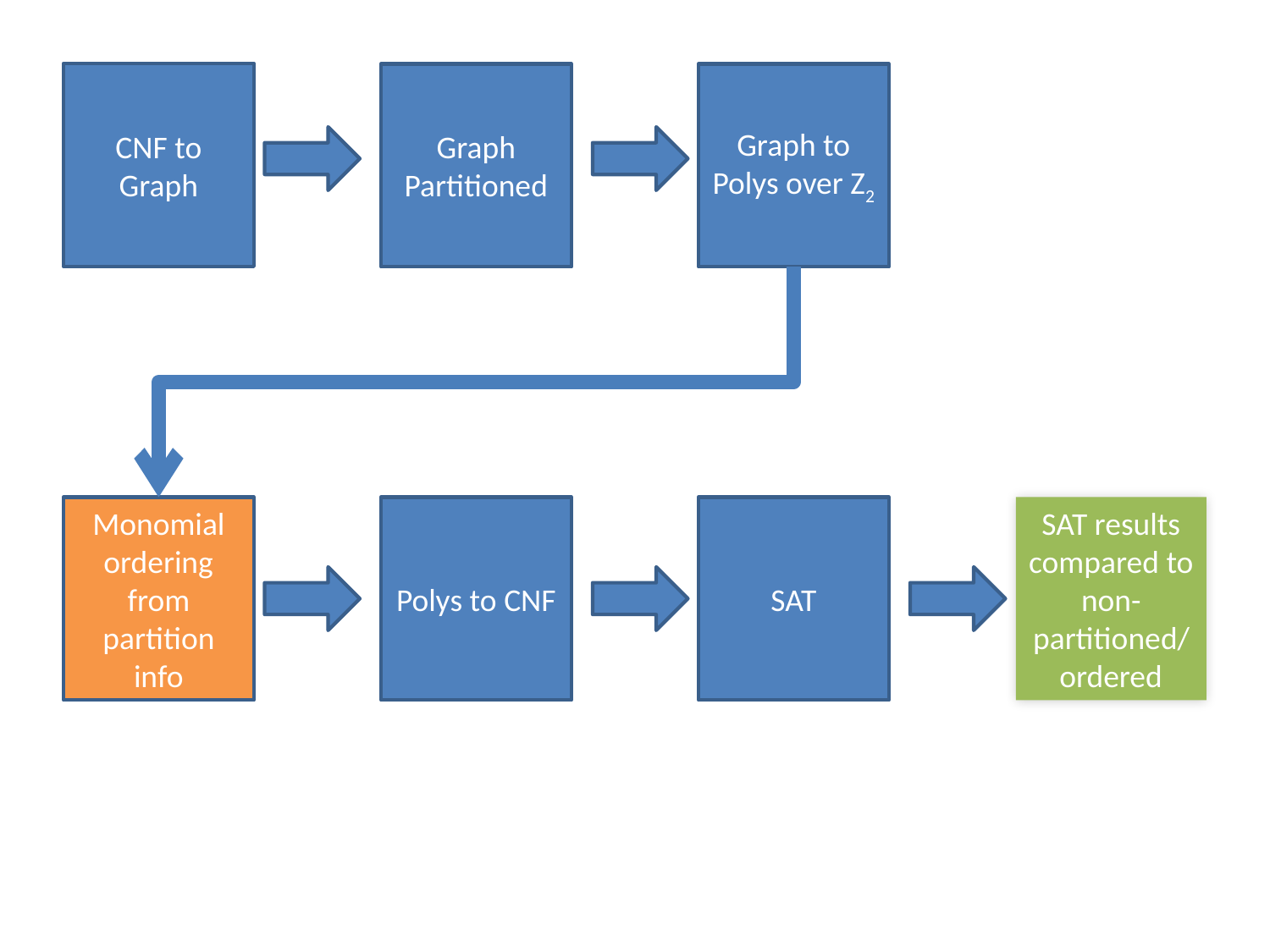

CNF to Graph
Graph Partitioned
Graph to Polys over Z2

Monomial ordering from partition info
Polys to CNF
SAT
SAT results compared to non-partitioned/ordered